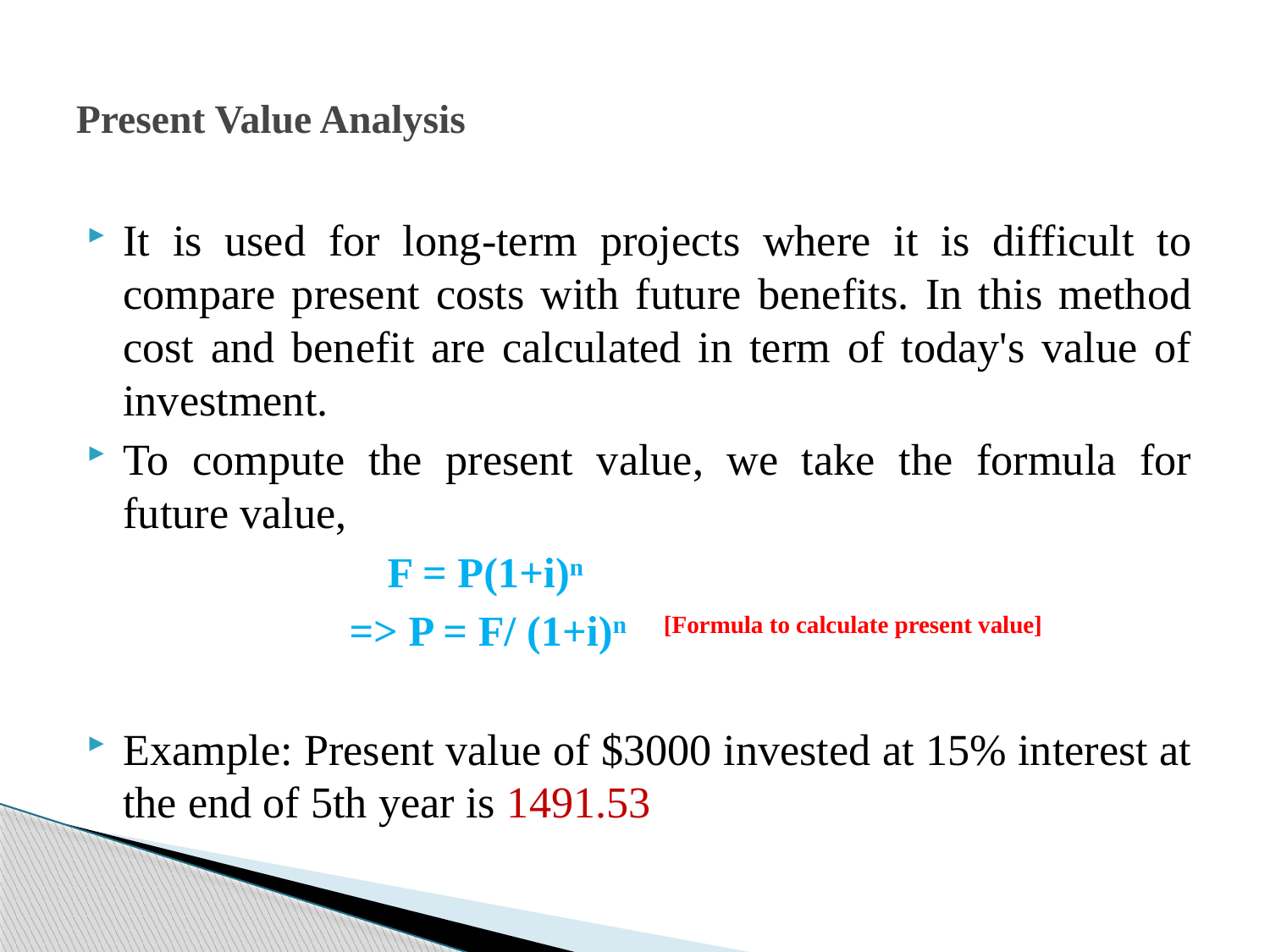

# Present Value Analysis
It is used for long-term projects where it is difficult to compare present costs with future benefits. In this method cost and benefit are calculated in term of today's value of investment.
To compute the present value, we take the formula for future value,
                           F = P(1+i)n
                        => P = F/ (1+i)n      [Formula to calculate present value]

Example: Present value of $3000 invested at 15% interest at the end of 5th year is 1491.53